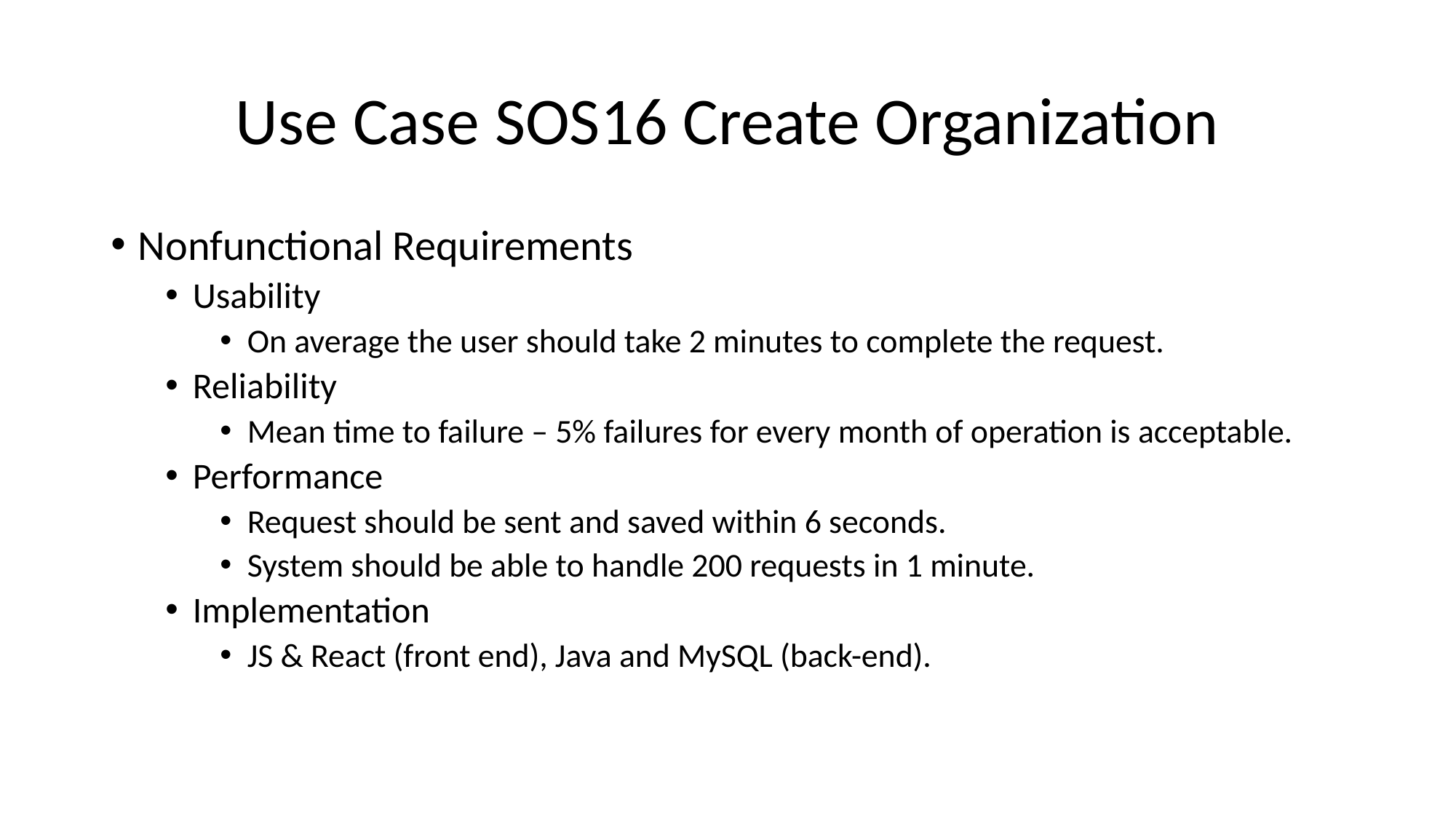

# Use Case SOS16 Create Organization
Nonfunctional Requirements
Usability
On average the user should take 2 minutes to complete the request.
Reliability
Mean time to failure – 5% failures for every month of operation is acceptable.
Performance
Request should be sent and saved within 6 seconds.
System should be able to handle 200 requests in 1 minute.
Implementation
JS & React (front end), Java and MySQL (back-end).